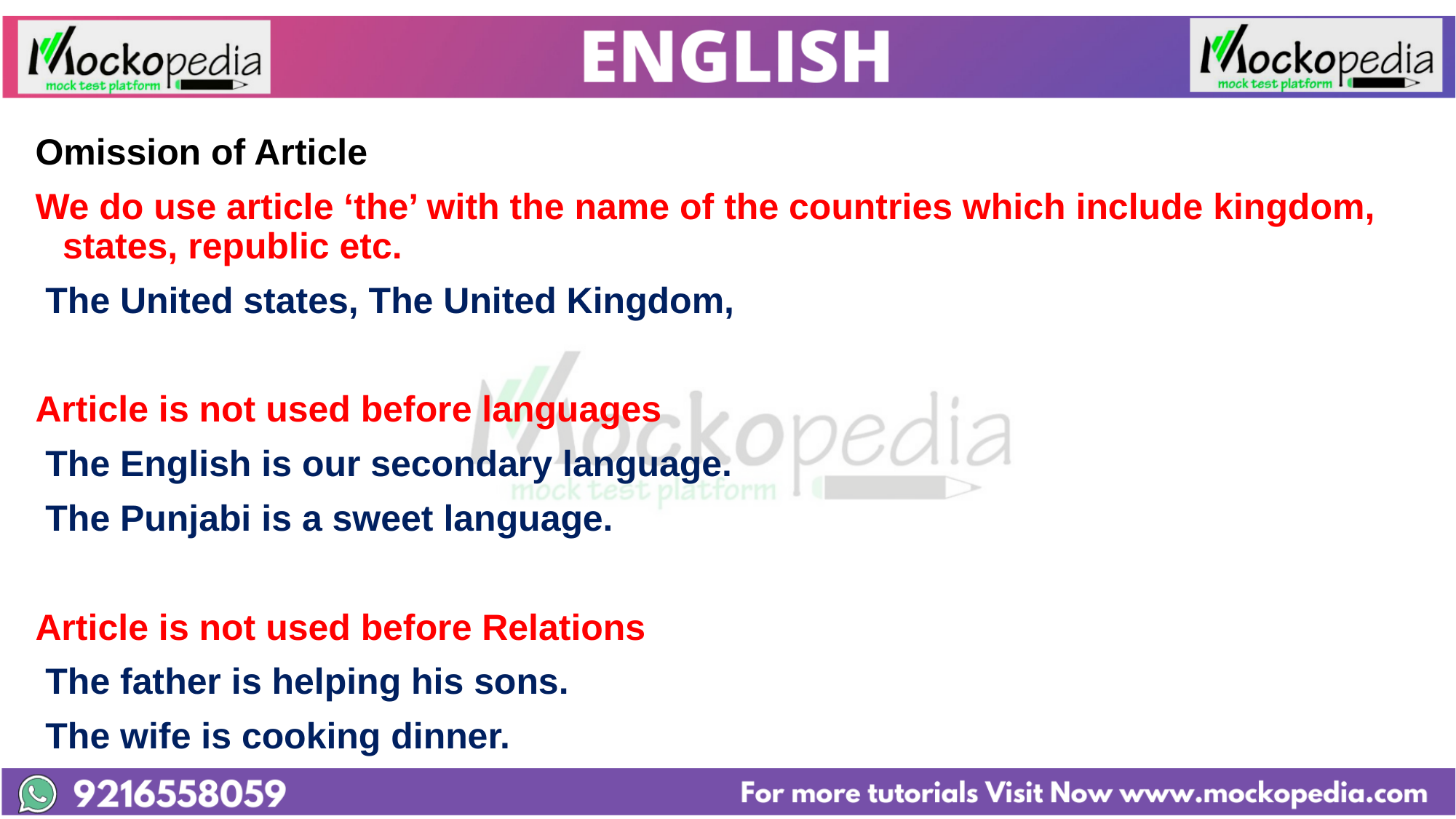

Omission of Article
We do use article ‘the’ with the name of the countries which include kingdom, states, republic etc.
 The United states, The United Kingdom,

Article is not used before languages
 The English is our secondary language.
 The Punjabi is a sweet language.

Article is not used before Relations
 The father is helping his sons.
 The wife is cooking dinner.